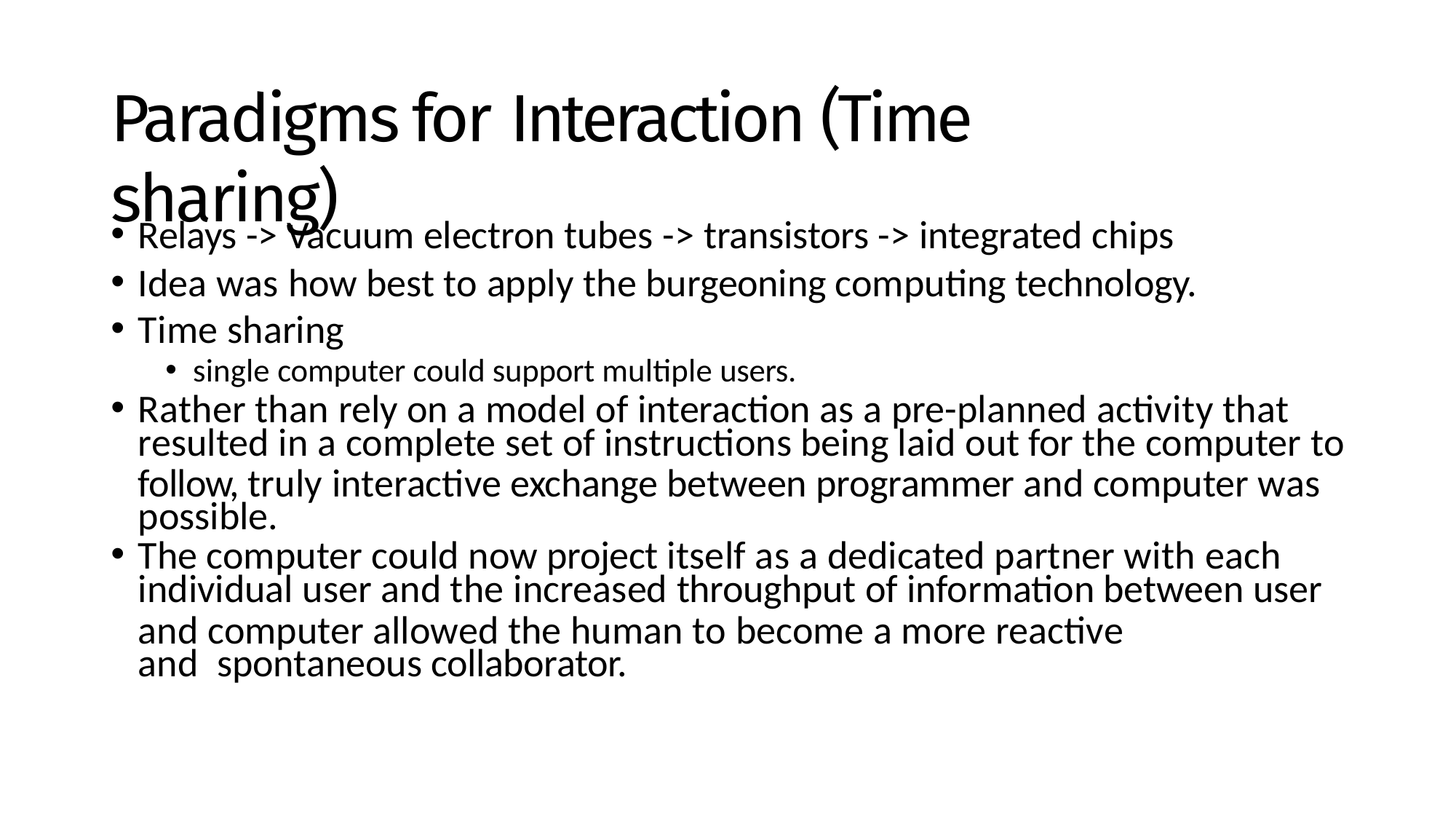

# Paradigms for Interaction (Time sharing)
Relays -> Vacuum electron tubes -> transistors -> integrated chips
Idea was how best to apply the burgeoning computing technology.
Time sharing
single computer could support multiple users.
Rather than rely on a model of interaction as a pre-planned activity that
resulted in a complete set of instructions being laid out for the computer to
follow, truly interactive exchange between programmer and computer was  possible.
The computer could now project itself as a dedicated partner with each
individual user and the increased throughput of information between user
and computer allowed the human to become a more reactive and  spontaneous collaborator.